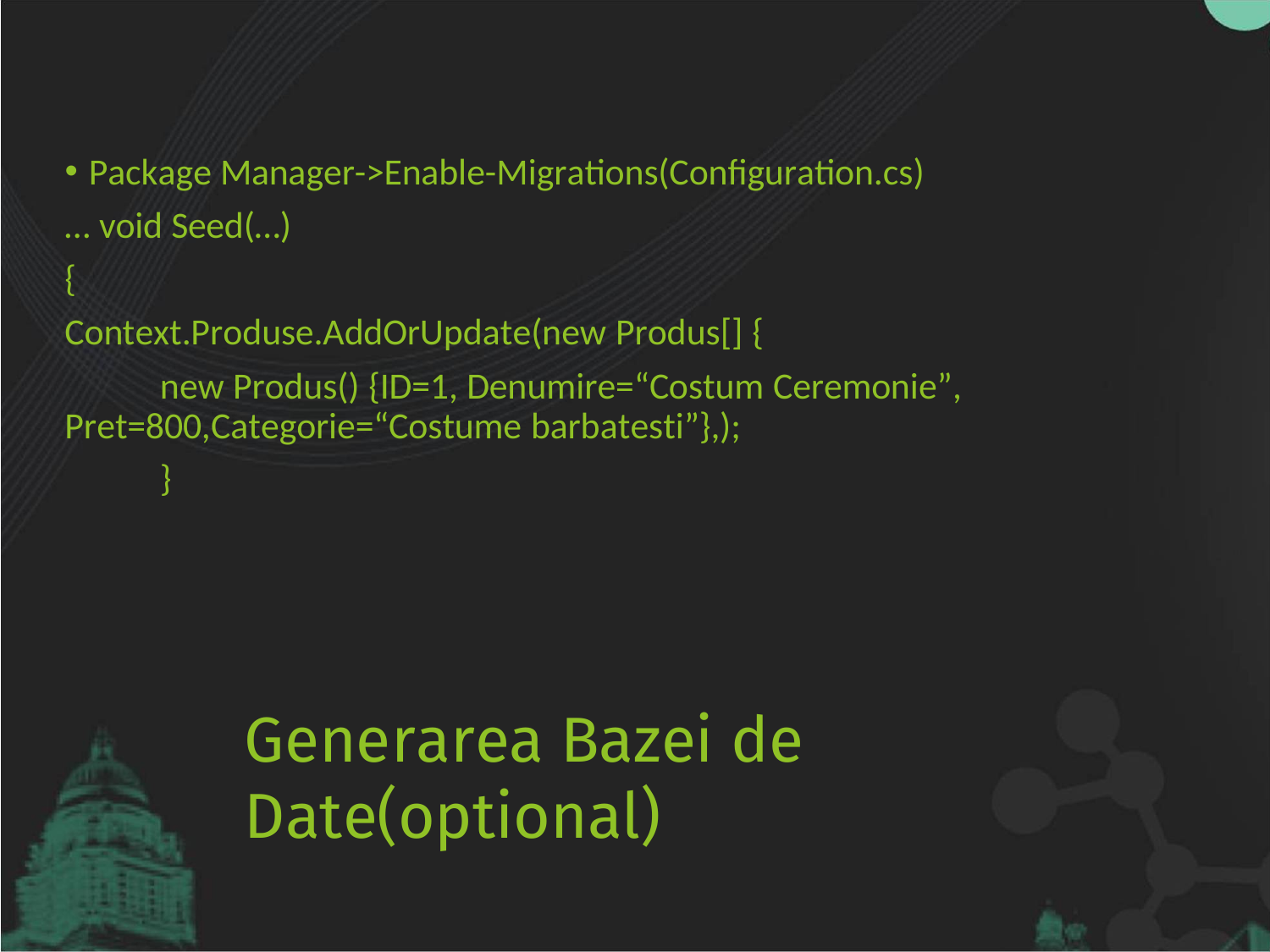

Package Manager->Enable-Migrations(Configuration.cs)

… void Seed(…)

{

Context.Produse.AddOrUpdate(new Produs[] {

new Produs() {ID=1, Denumire=“Costum Ceremonie”, Pret=800,Categorie=“Costume barbatesti”},);

}
# Generarea Bazei de Date(optional)